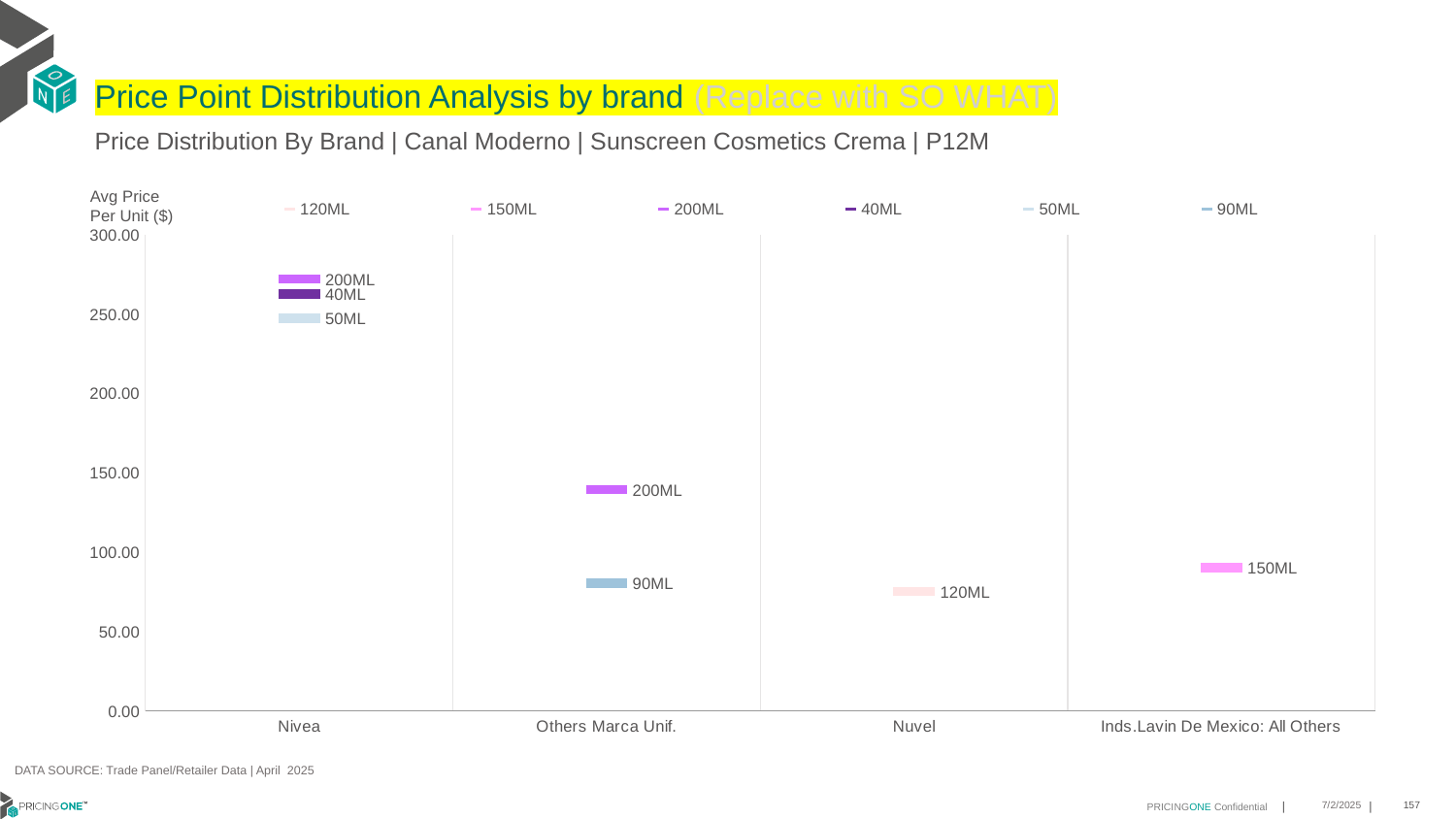

# Price Point Distribution Analysis by brand (Replace with SO WHAT)
Price Distribution By Brand | Canal Moderno | Sunscreen Cosmetics Crema | P12M

### Chart

| Category | 120ML | 150ML | 200ML | 40ML | 50ML | 90ML |
|---|---|---|---|---|---|---|
| Nivea | None | None | 271.9526 | 262.754 | 247.4402 | None |
| Others Marca Unif. | None | None | 139.3216 | None | None | 80.5756 |
| Nuvel | 75.1477 | None | None | None | None | None |
| Inds.Lavin De Mexico: All Others | None | 90.2585 | None | None | None | None |
Avg Price
Per Unit ($)
DATA SOURCE: Trade Panel/Retailer Data | April  2025
7/2/2025
157